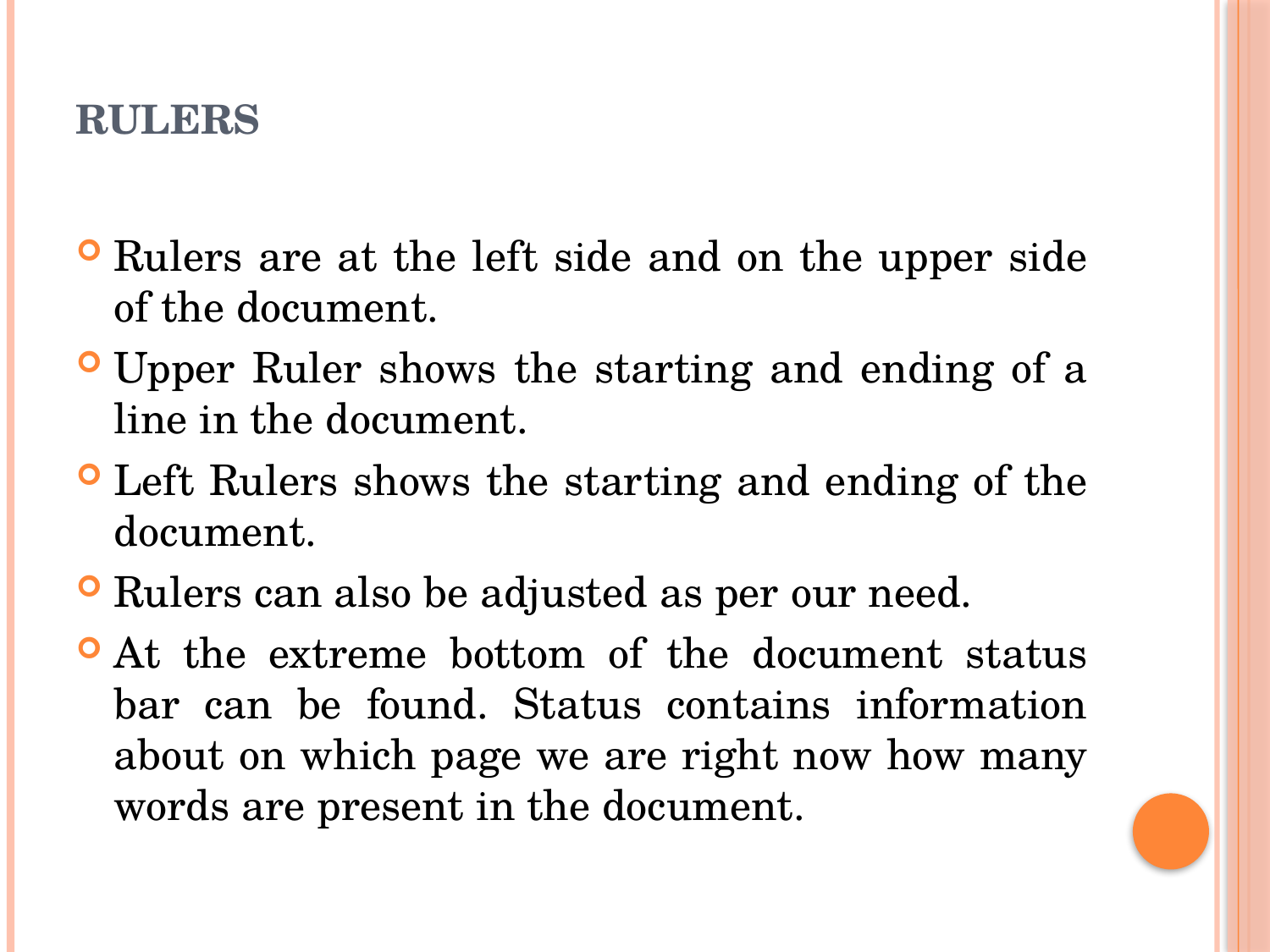

# Rulers
Rulers are at the left side and on the upper side of the document.
Upper Ruler shows the starting and ending of a line in the document.
Left Rulers shows the starting and ending of the document.
Rulers can also be adjusted as per our need.
At the extreme bottom of the document status bar can be found. Status contains information about on which page we are right now how many words are present in the document.